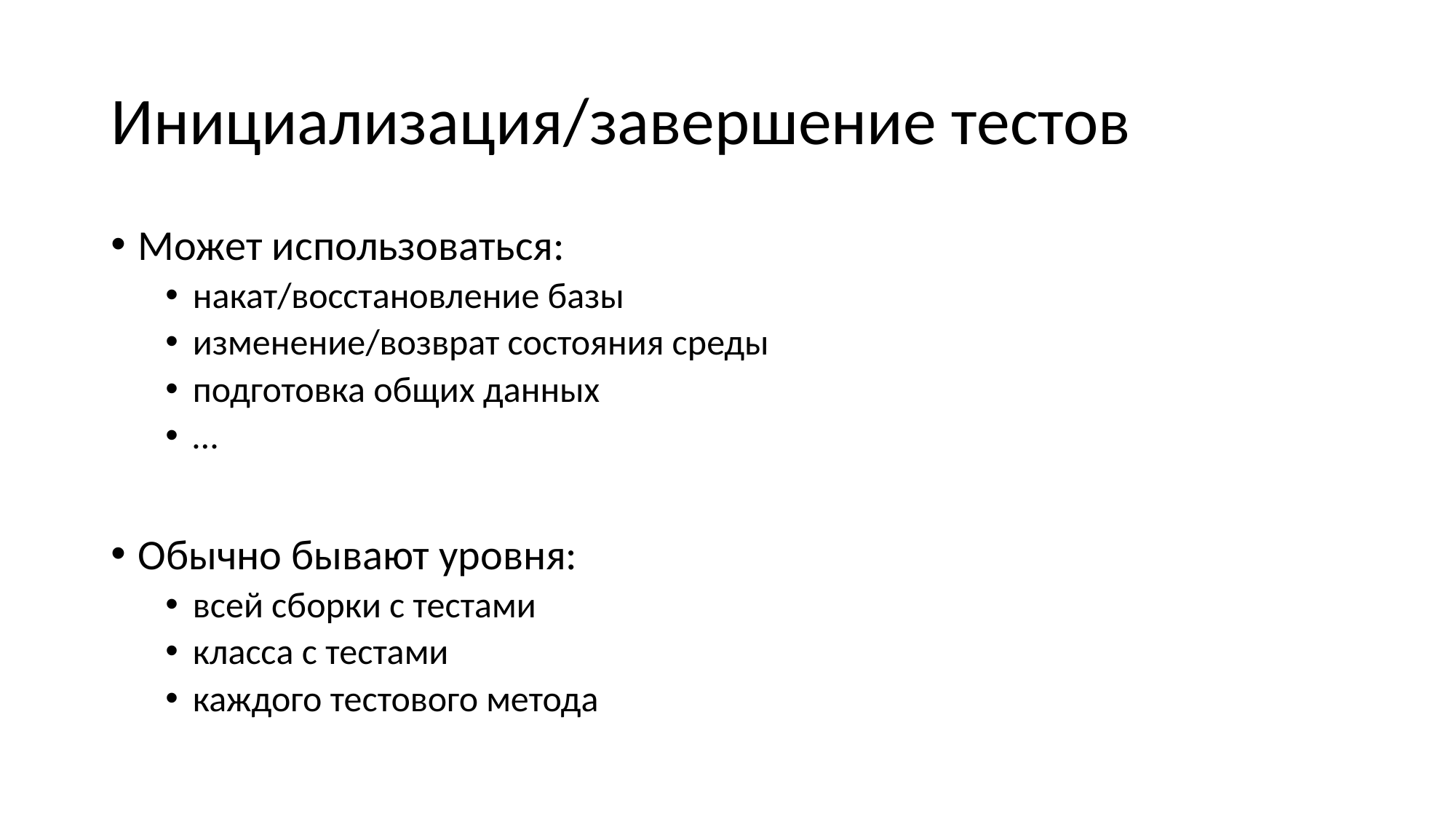

# Инициализация/завершение тестов
Может использоваться:
накат/восстановление базы
изменение/возврат состояния среды
подготовка общих данных
…

Обычно бывают уровня:
всей сборки с тестами
класса с тестами
каждого тестового метода